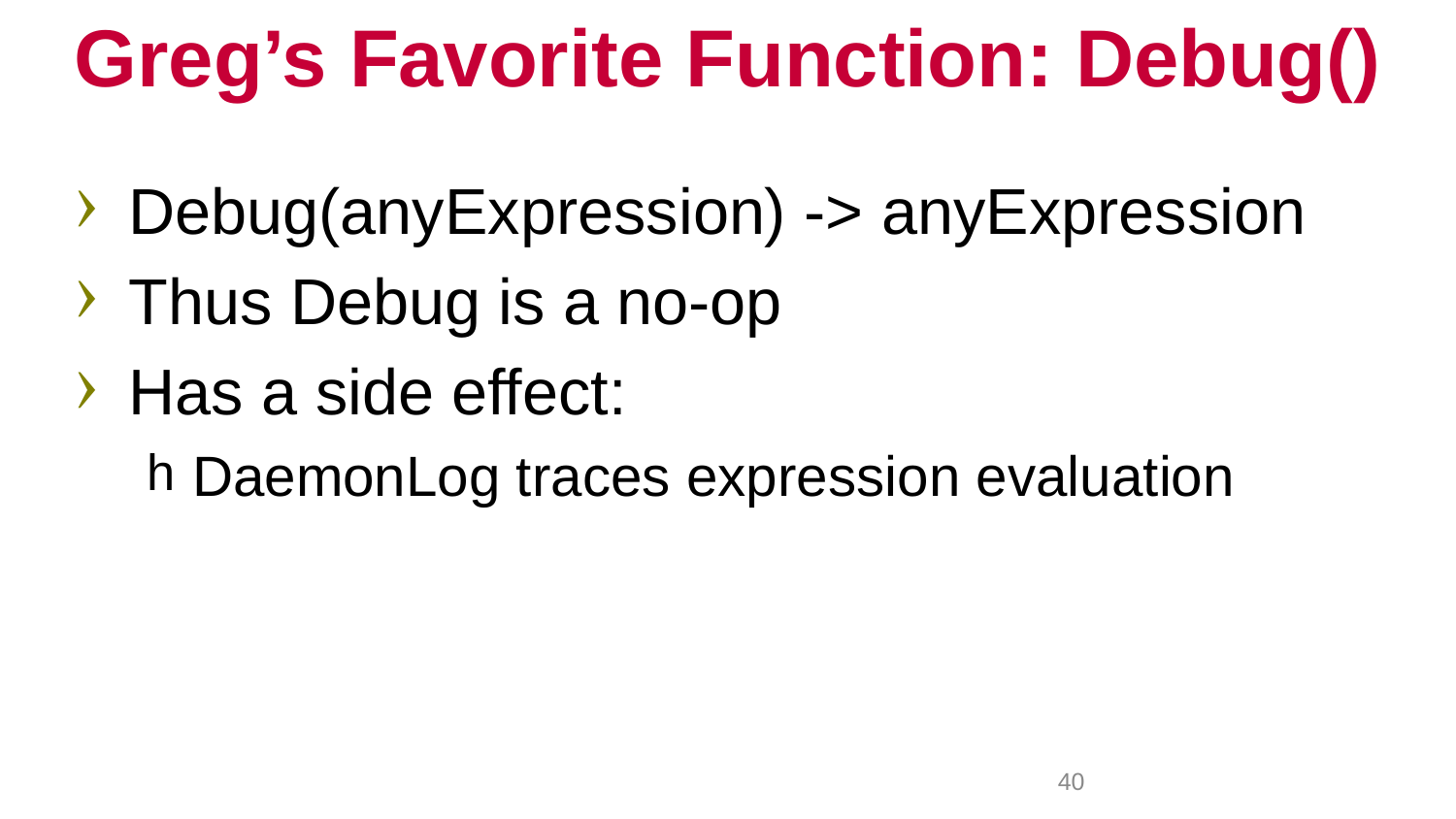

# Greg’s Favorite Function: Debug()
Debug(anyExpression) -> anyExpression
Thus Debug is a no-op
Has a side effect:
DaemonLog traces expression evaluation
40